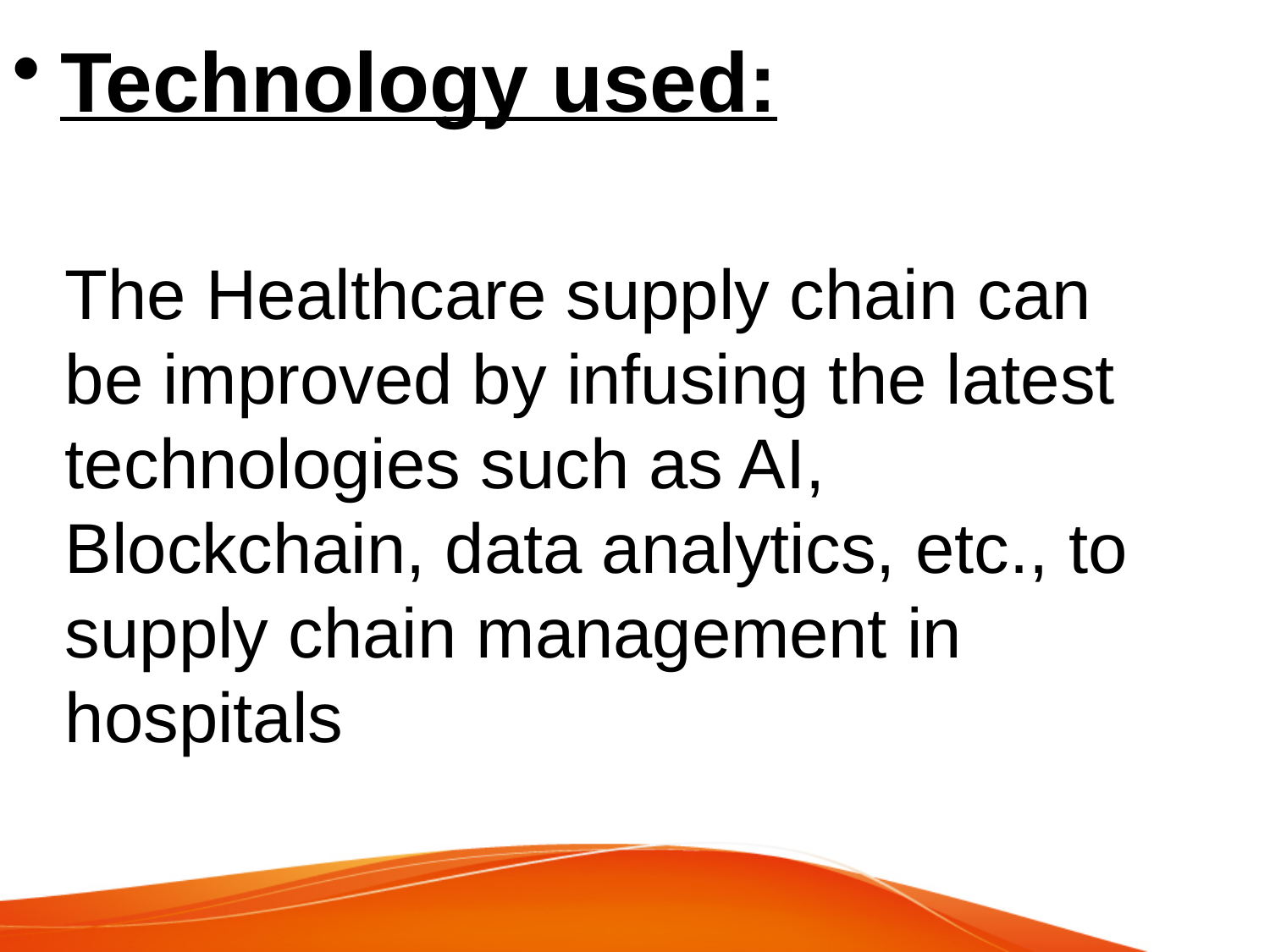

Technology used:

The Healthcare supply chain can be improved by infusing the latest technologies such as AI, Blockchain, data analytics, etc., to supply chain management in hospitals